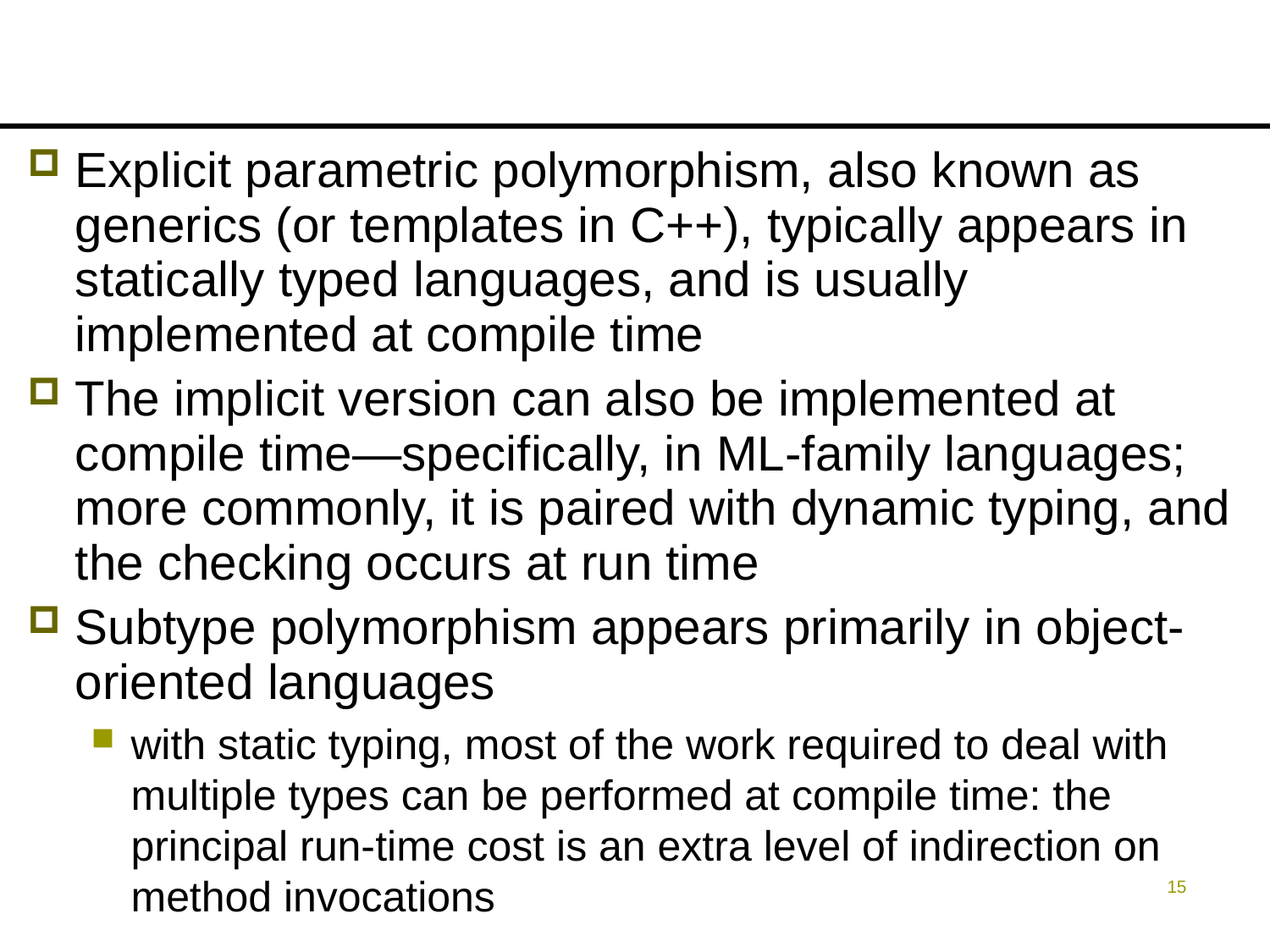

#
Explicit parametric polymorphism, also known as generics (or templates in C++), typically appears in statically typed languages, and is usually implemented at compile time
The implicit version can also be implemented at compile time—specifically, in ML-family languages; more commonly, it is paired with dynamic typing, and the checking occurs at run time
Subtype polymorphism appears primarily in object-oriented languages
with static typing, most of the work required to deal with multiple types can be performed at compile time: the principal run-time cost is an extra level of indirection on method invocations
15